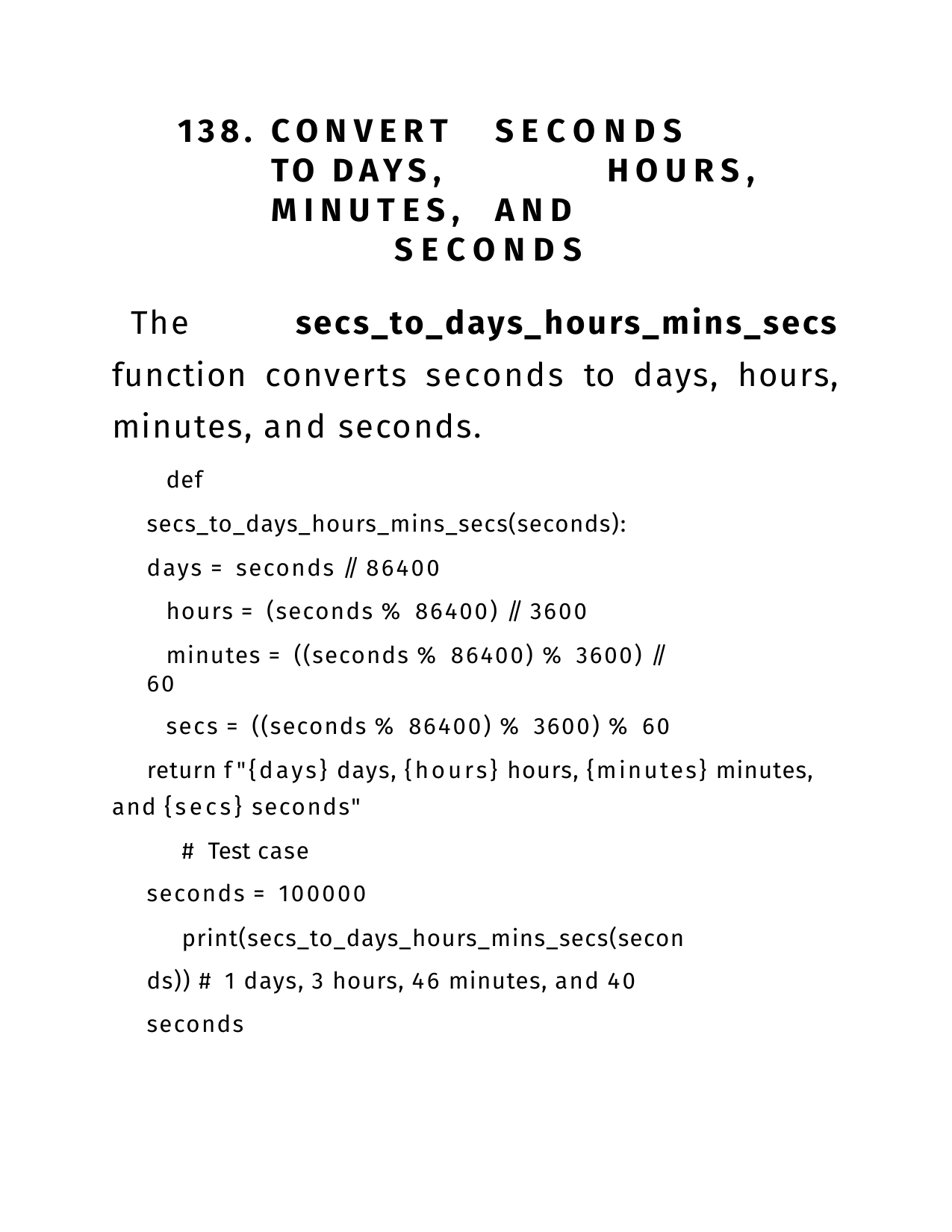

138.	CONVERT	SECONDS		TO DAYS,		HOURS,	MINUTES,	AND
SECONDS
The      secs_to_days_hours_mins_secs function converts seconds to days, hours, minutes, and seconds.
def secs_to_days_hours_mins_secs(seconds): days = seconds // 86400
hours = (seconds % 86400) // 3600
minutes = ((seconds % 86400) % 3600) // 60
secs = ((seconds % 86400) % 3600) % 60
return f"{days} days, {hours} hours, {minutes} minutes, and {secs} seconds"
# Test case seconds = 100000
print(secs_to_days_hours_mins_secs(seconds)) # 1 days, 3 hours, 46 minutes, and 40 seconds